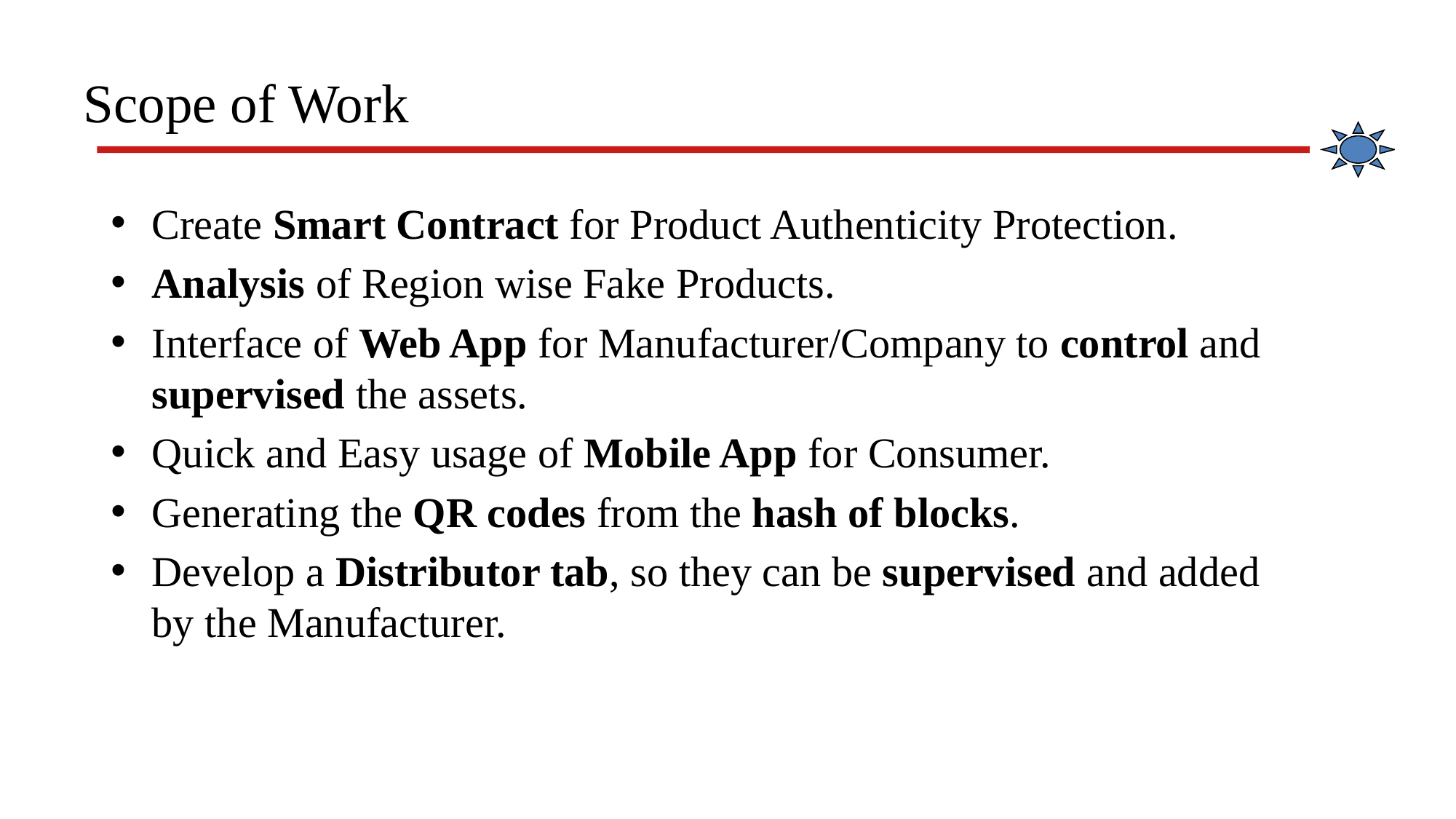

# Scope of Work
Create Smart Contract for Product Authenticity Protection.
Analysis of Region wise Fake Products.
Interface of Web App for Manufacturer/Company to control and supervised the assets.
Quick and Easy usage of Mobile App for Consumer.
Generating the QR codes from the hash of blocks.
Develop a Distributor tab, so they can be supervised and added by the Manufacturer.